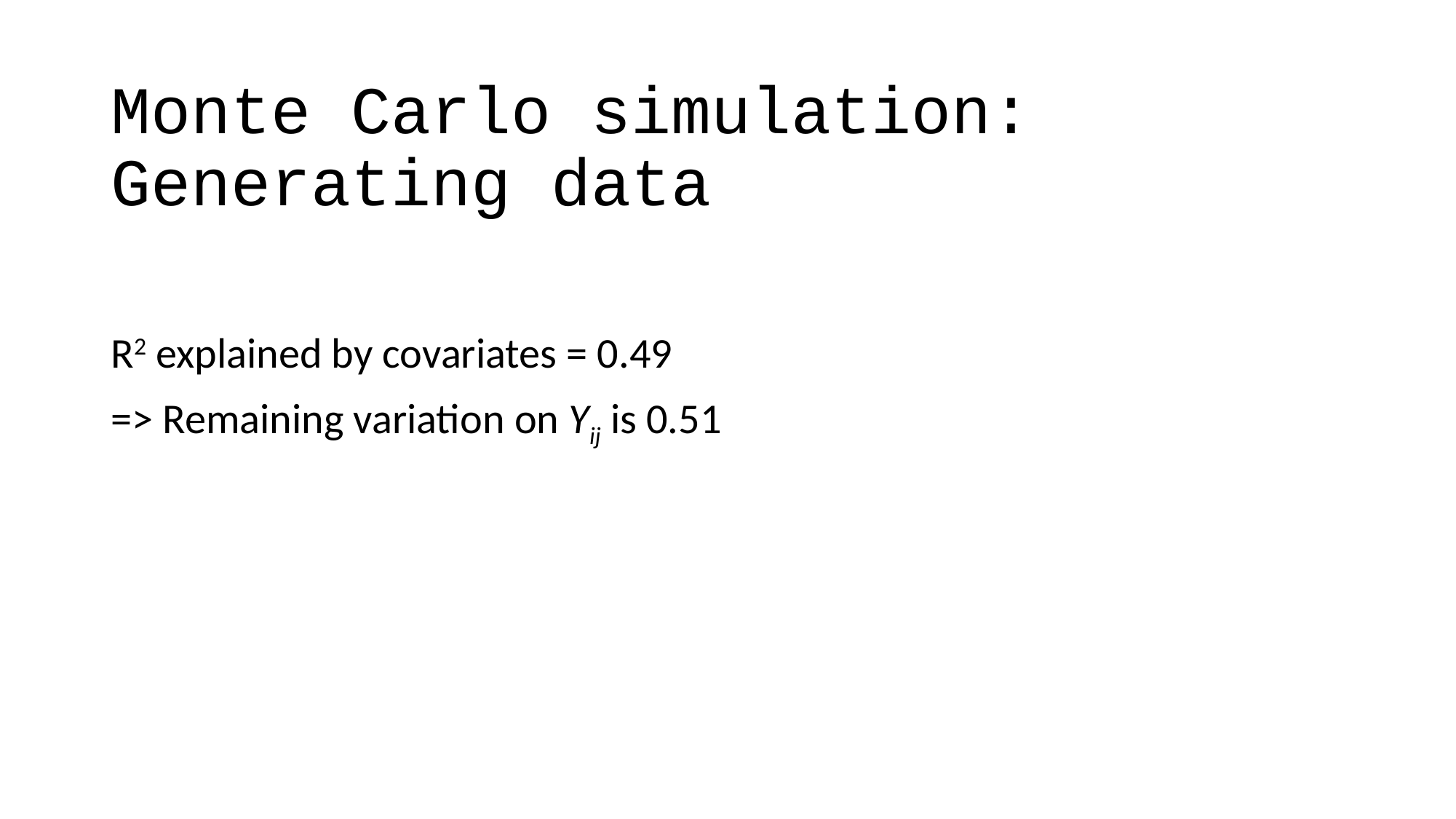

# Monte Carlo simulation: Generating data
R2 explained by covariates = 0.49
=> Remaining variation on Yij is 0.51